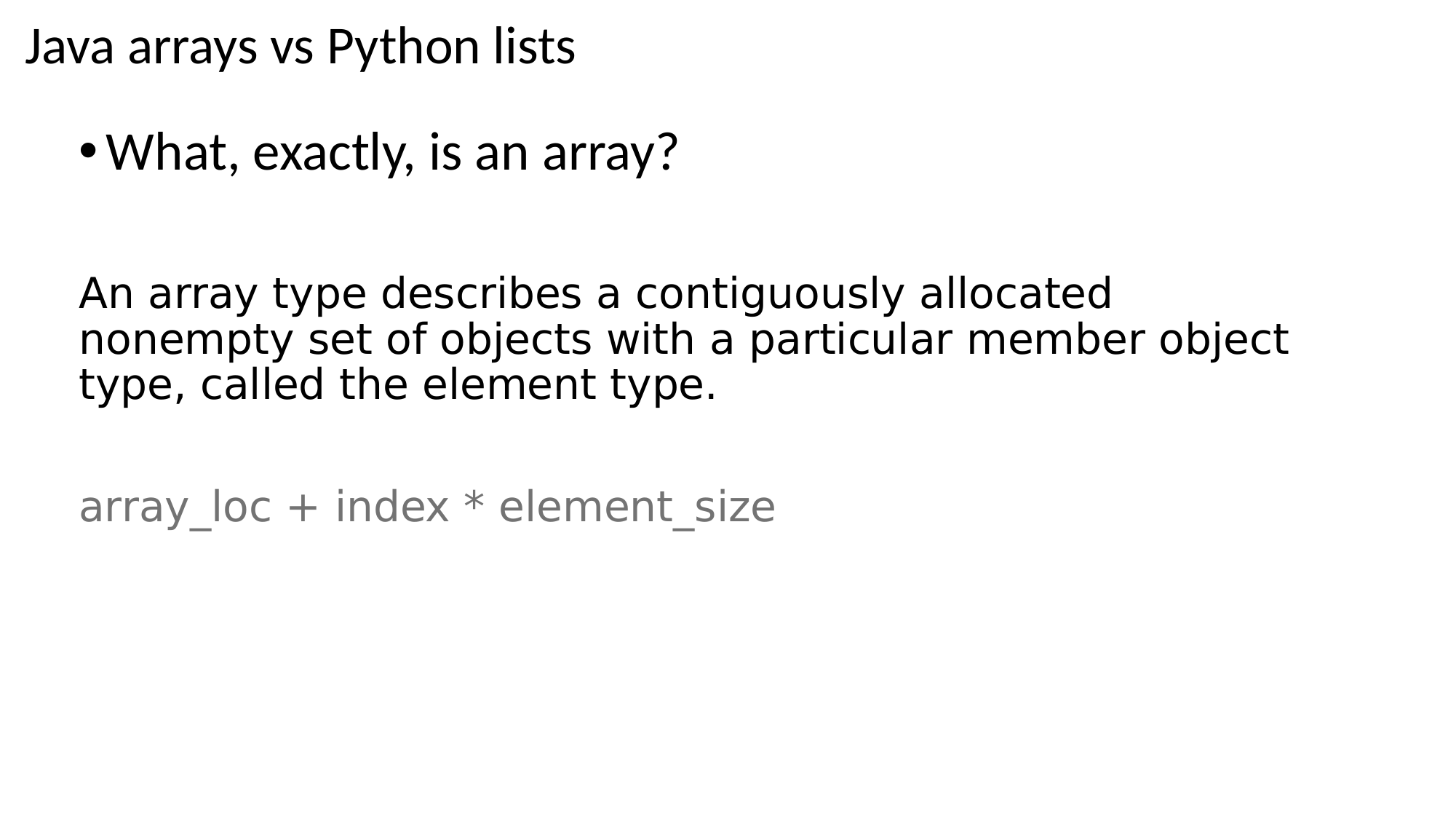

# Java arrays vs Python lists
What, exactly, is an array?

An array type describes a contiguously allocated nonempty set of objects with a particular member object type, called the element type.

array_loc + index * element_size